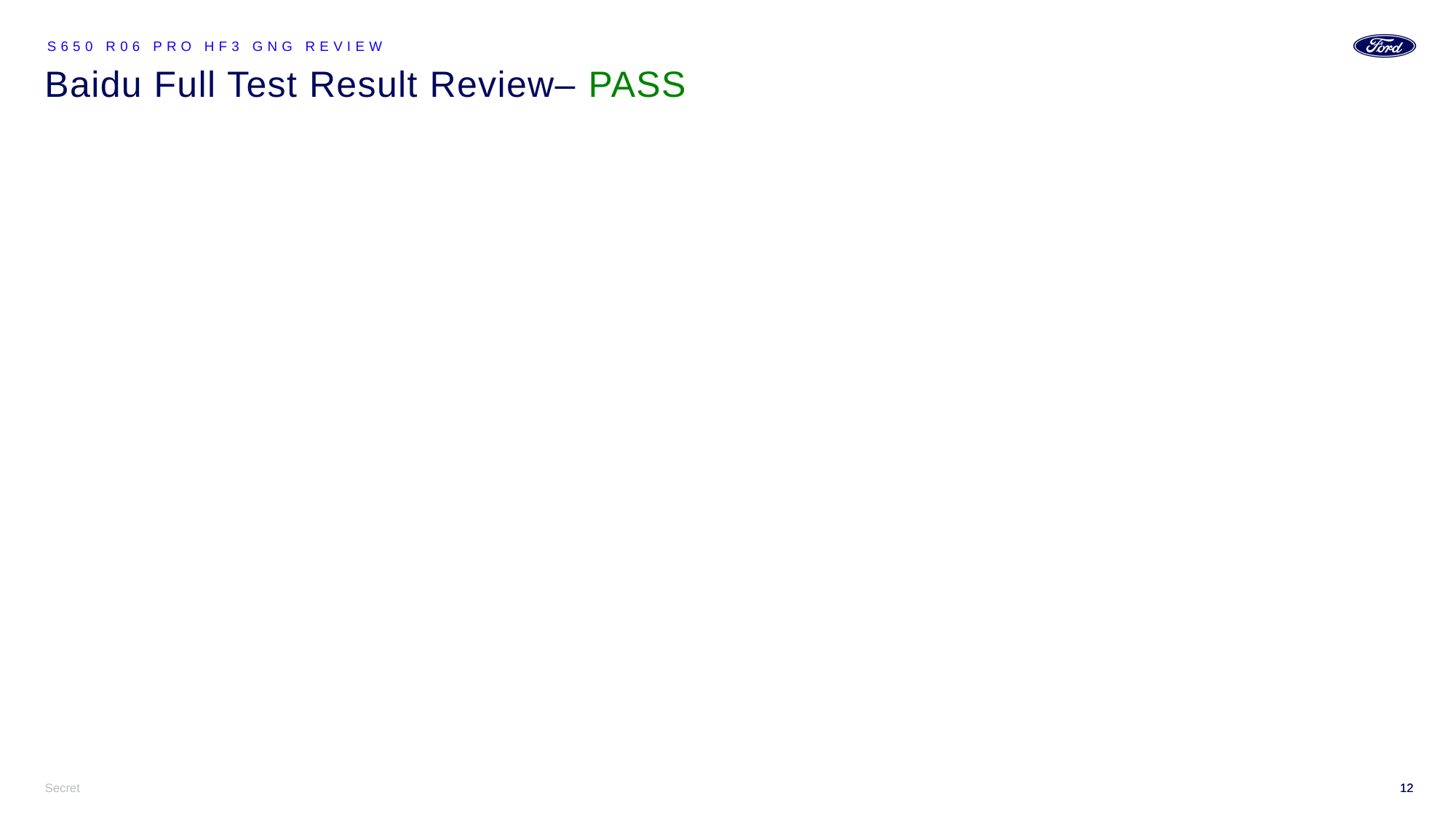

S650 R06 PRO HF3 GNG Review
# Baidu Full Test Result Review– PASS
12
12